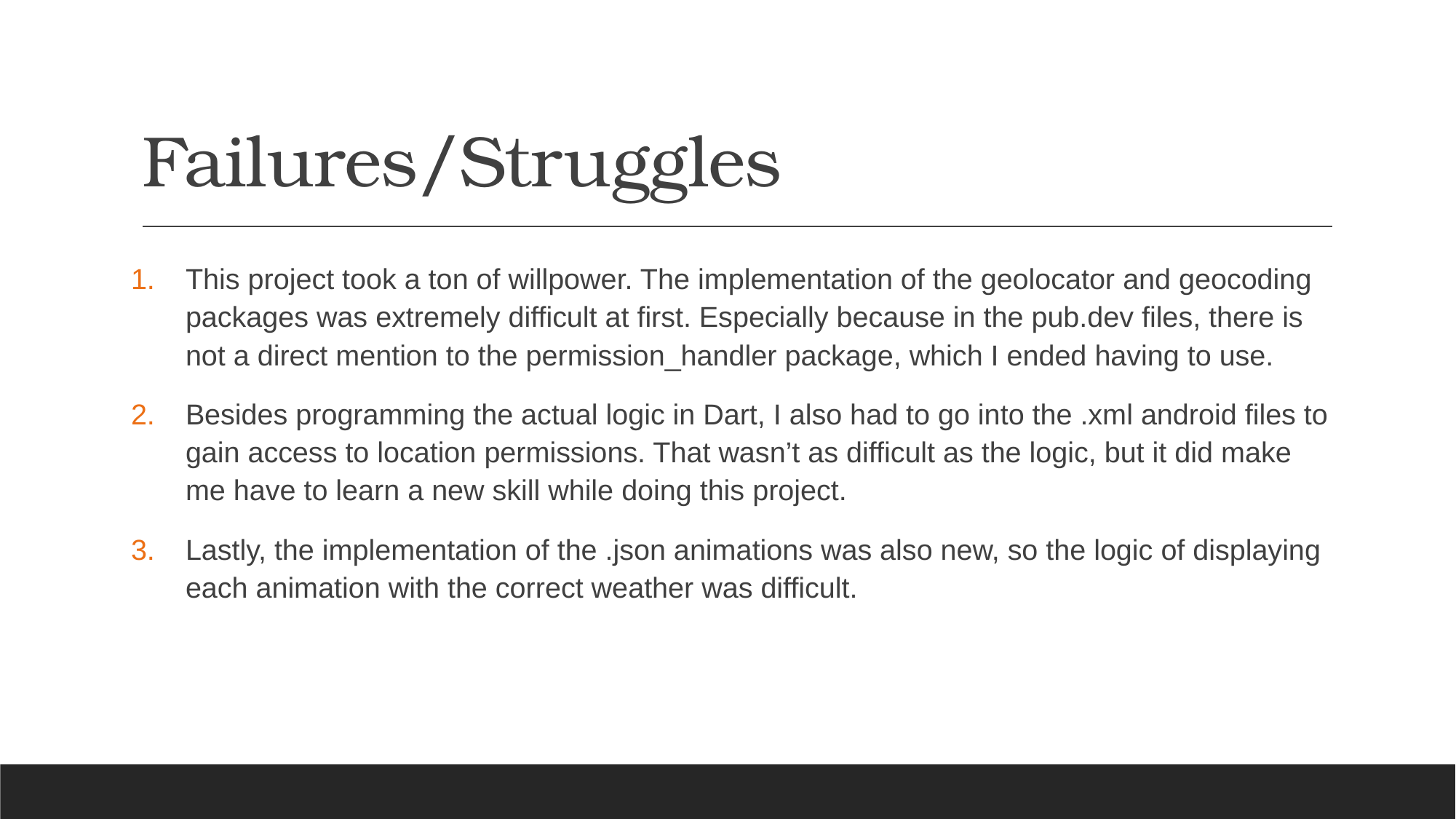

# Failures/Struggles
This project took a ton of willpower. The implementation of the geolocator and geocoding packages was extremely difficult at first. Especially because in the pub.dev files, there is not a direct mention to the permission_handler package, which I ended having to use.
Besides programming the actual logic in Dart, I also had to go into the .xml android files to gain access to location permissions. That wasn’t as difficult as the logic, but it did make me have to learn a new skill while doing this project.
Lastly, the implementation of the .json animations was also new, so the logic of displaying each animation with the correct weather was difficult.